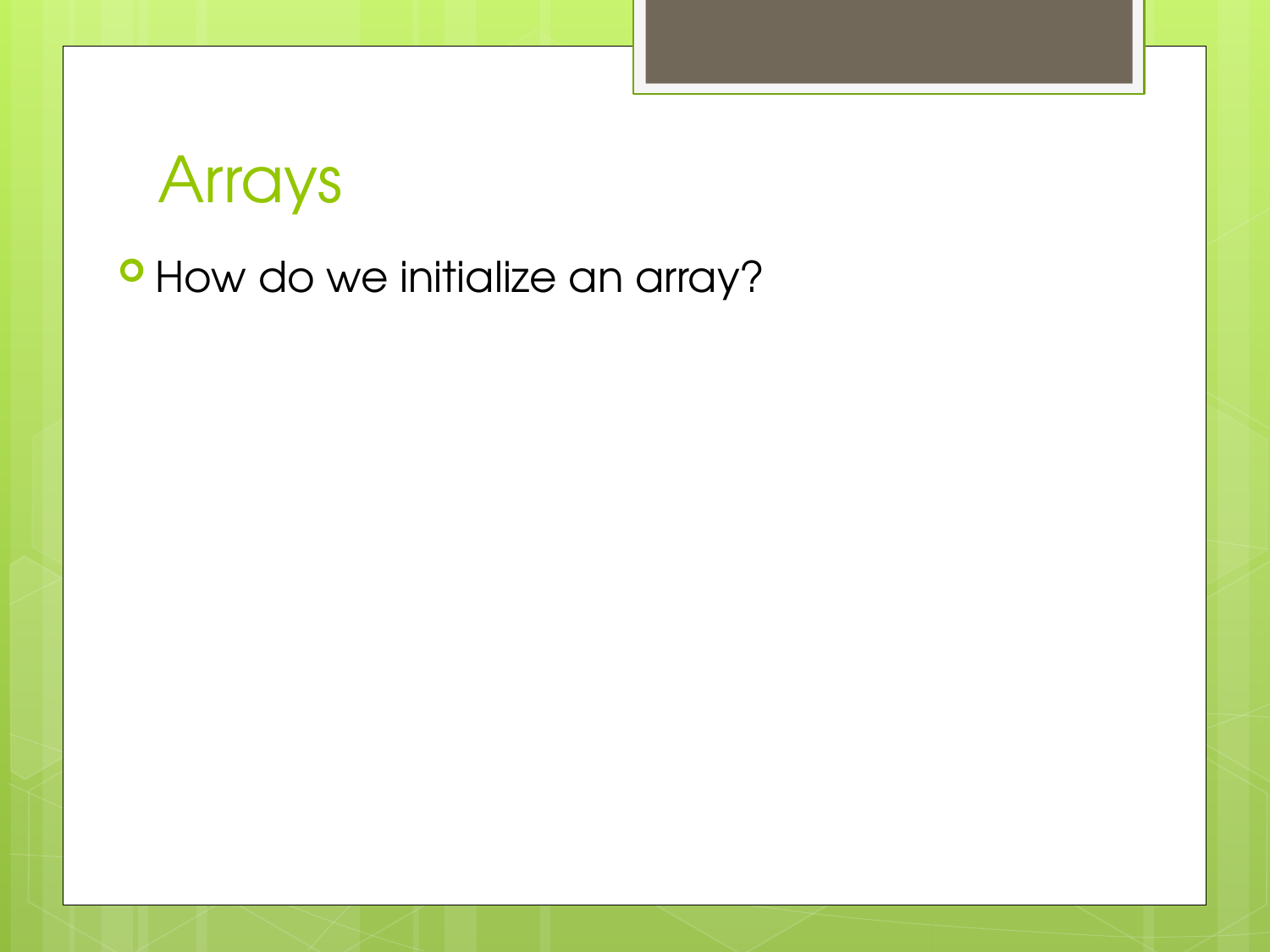

# Arrays
How do we initialize an array?